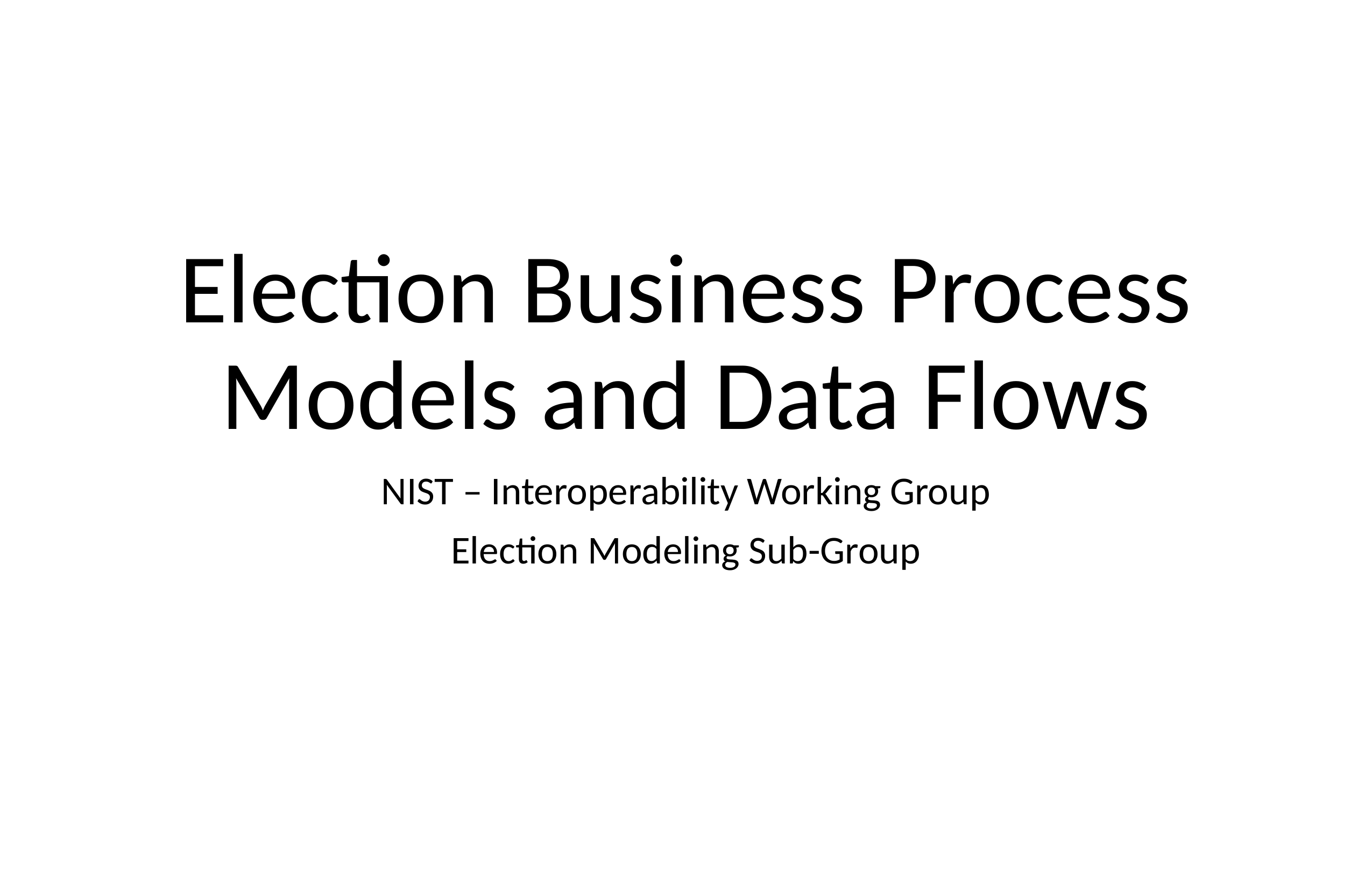

# Election Business Process Models and Data Flows
NIST – Interoperability Working Group
Election Modeling Sub-Group